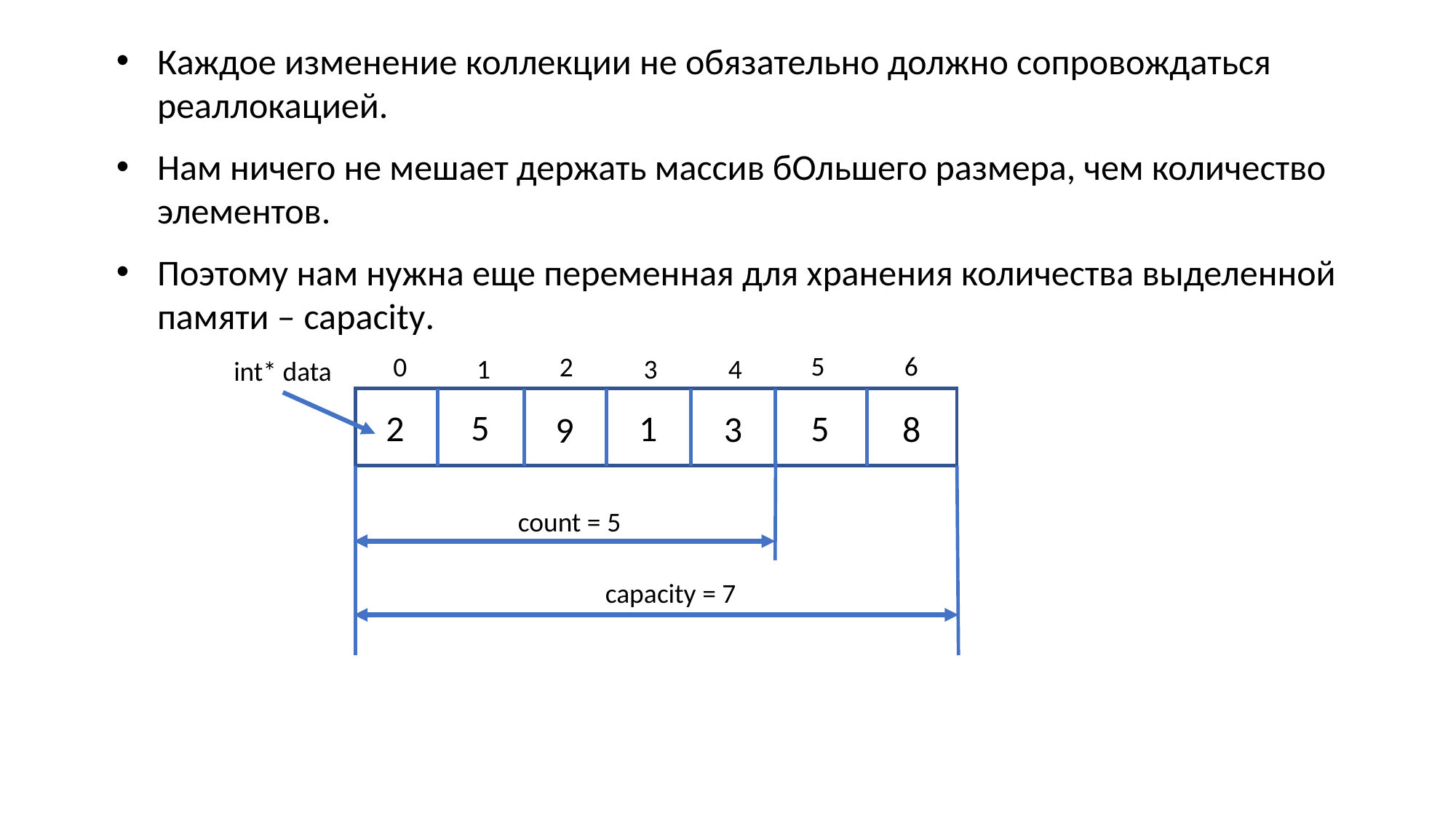

Каждое изменение коллекции не обязательно должно сопровождаться реаллокацией.
Нам ничего не мешает держать массив бОльшего размера, чем количество элементов.
Поэтому нам нужна еще переменная для хранения количества выделенной памяти – capacity.
5
6
0
2
1
3
4
int* data

5
2
1
5
3
8
9
count = 5
capacity = 7